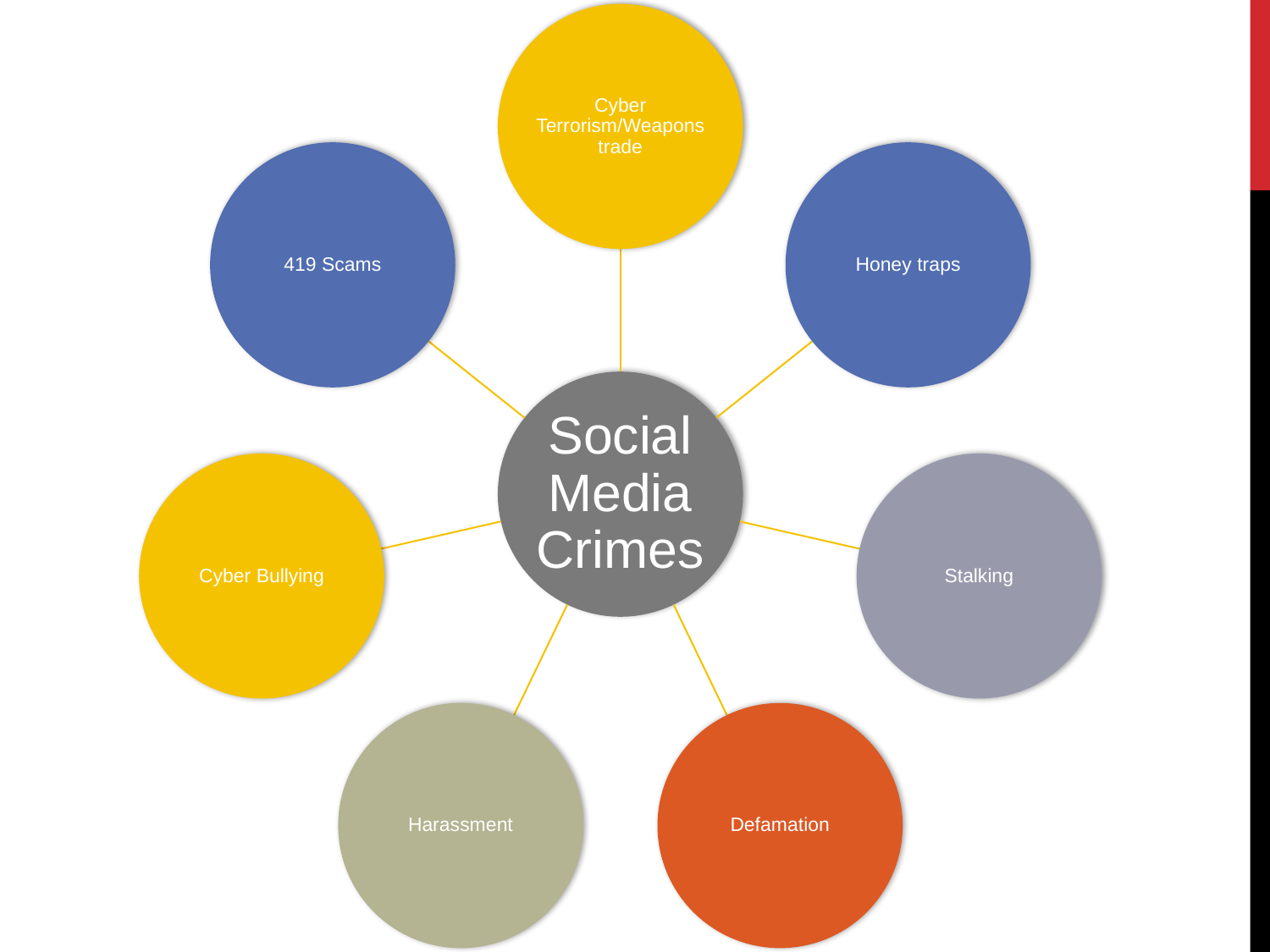

Social Media Crimes

Cyber Terrorism/Weapons trade

Honey traps

Stalking

Defamation

Harassment

Cyber Bullying

419 Scams